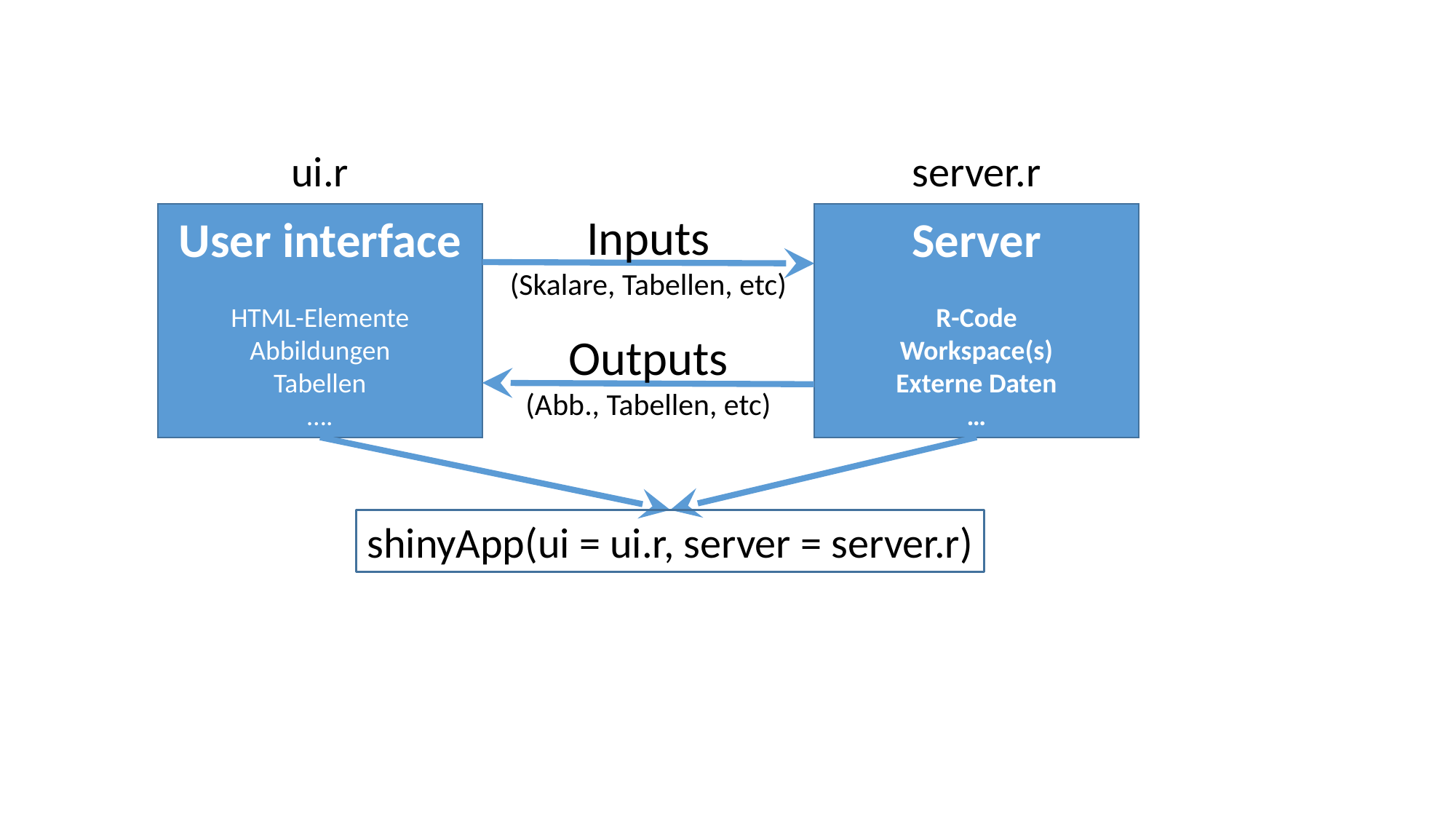

ui.r
server.r
Inputs
(Skalare, Tabellen, etc)
Server

R-Code
Workspace(s)
Externe Daten
…

User interface

HTML-Elemente
Abbildungen
Tabellen
….

Outputs
(Abb., Tabellen, etc)
shinyApp(ui = ui.r, server = server.r)